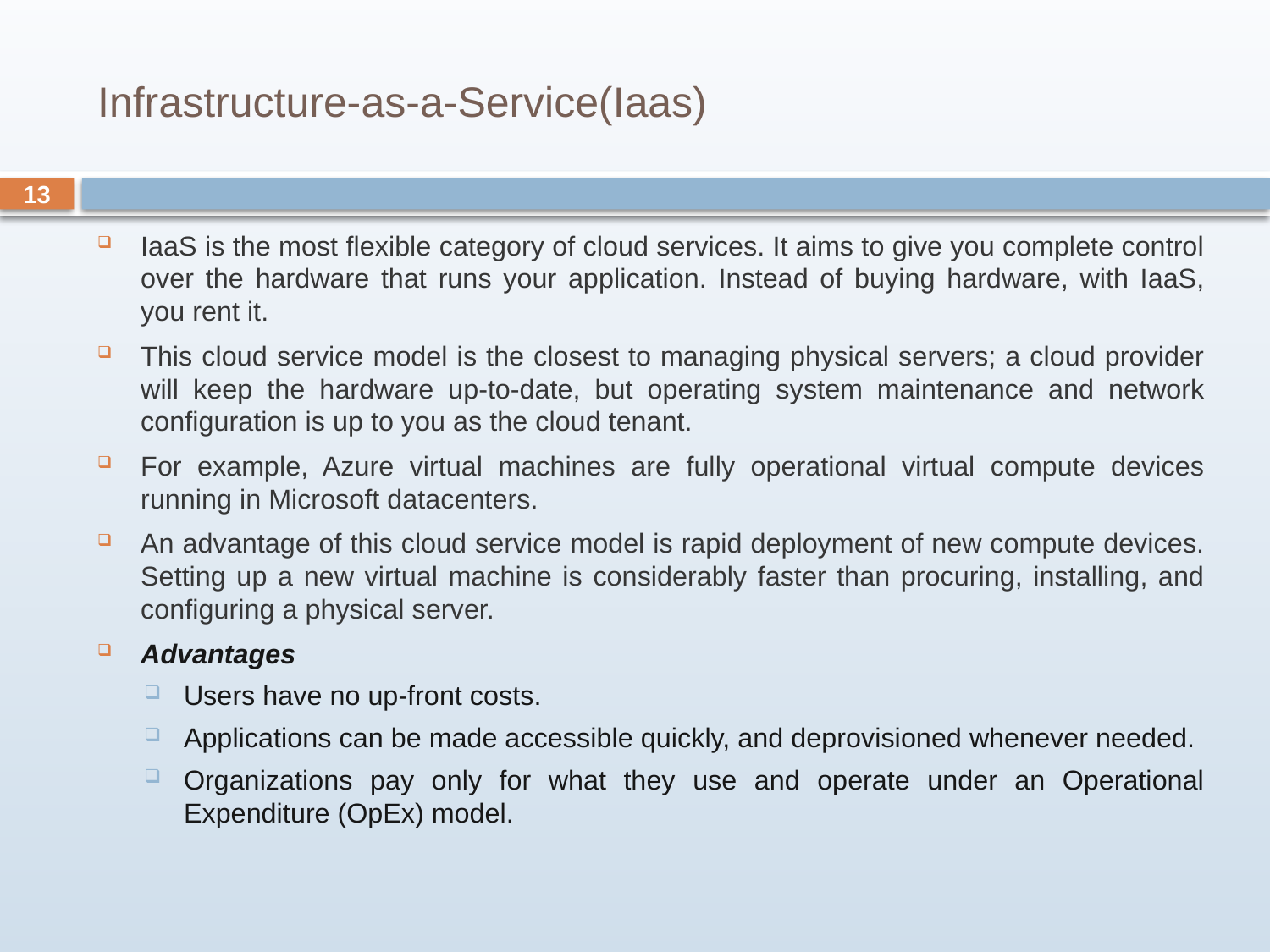

# Infrastructure-as-a-Service(Iaas)
13
IaaS is the most flexible category of cloud services. It aims to give you complete control over the hardware that runs your application. Instead of buying hardware, with IaaS, you rent it.
This cloud service model is the closest to managing physical servers; a cloud provider will keep the hardware up-to-date, but operating system maintenance and network configuration is up to you as the cloud tenant.
For example, Azure virtual machines are fully operational virtual compute devices running in Microsoft datacenters.
An advantage of this cloud service model is rapid deployment of new compute devices. Setting up a new virtual machine is considerably faster than procuring, installing, and configuring a physical server.
Advantages
Users have no up-front costs.
Applications can be made accessible quickly, and deprovisioned whenever needed.
Organizations pay only for what they use and operate under an Operational Expenditure (OpEx) model.